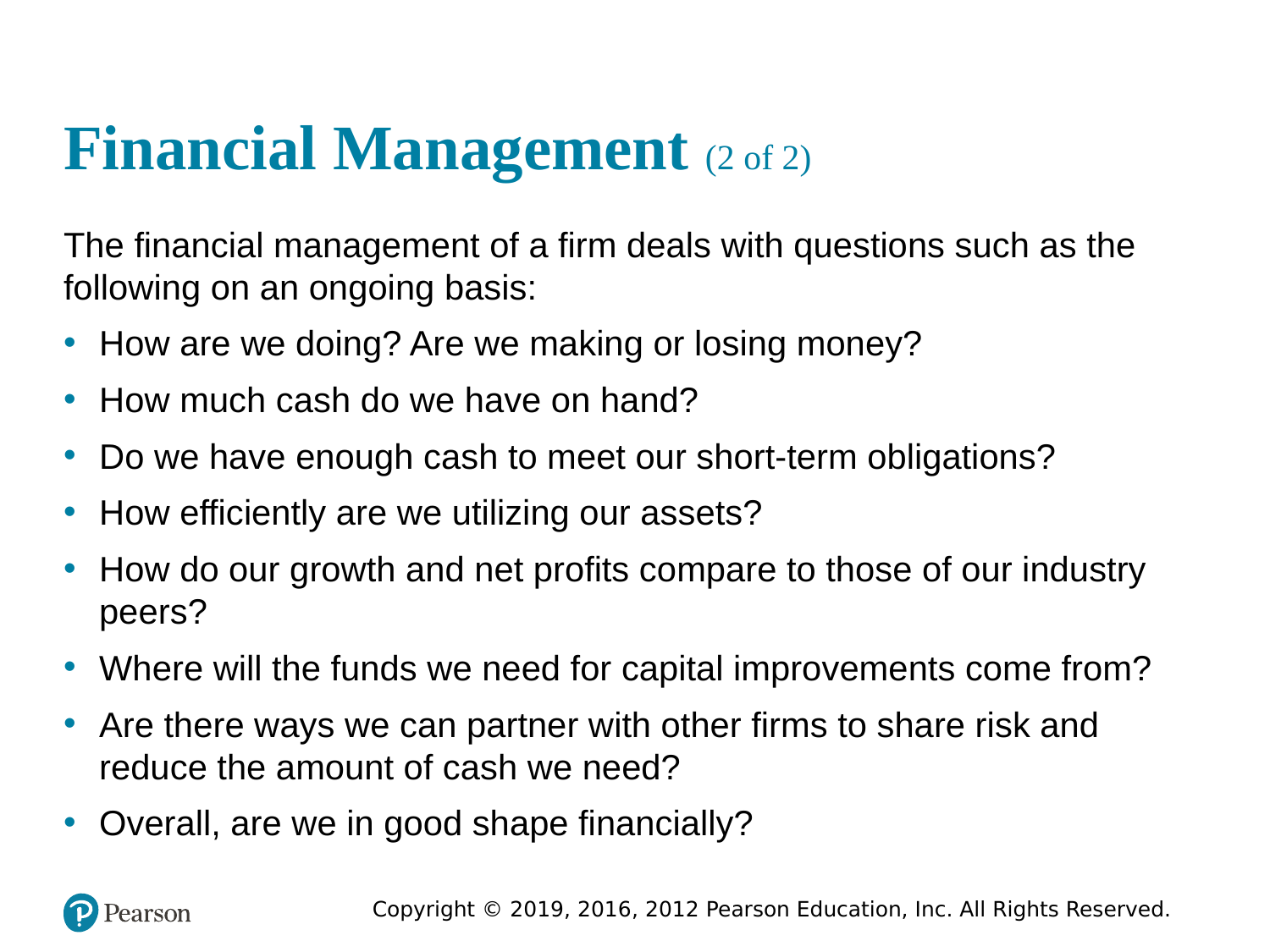

# Financial Management (2 of 2)
The financial management of a firm deals with questions such as the following on an ongoing basis:
How are we doing? Are we making or losing money?
How much cash do we have on hand?
Do we have enough cash to meet our short-term obligations?
How efficiently are we utilizing our assets?
How do our growth and net profits compare to those of our industry peers?
Where will the funds we need for capital improvements come from?
Are there ways we can partner with other firms to share risk and reduce the amount of cash we need?
Overall, are we in good shape financially?